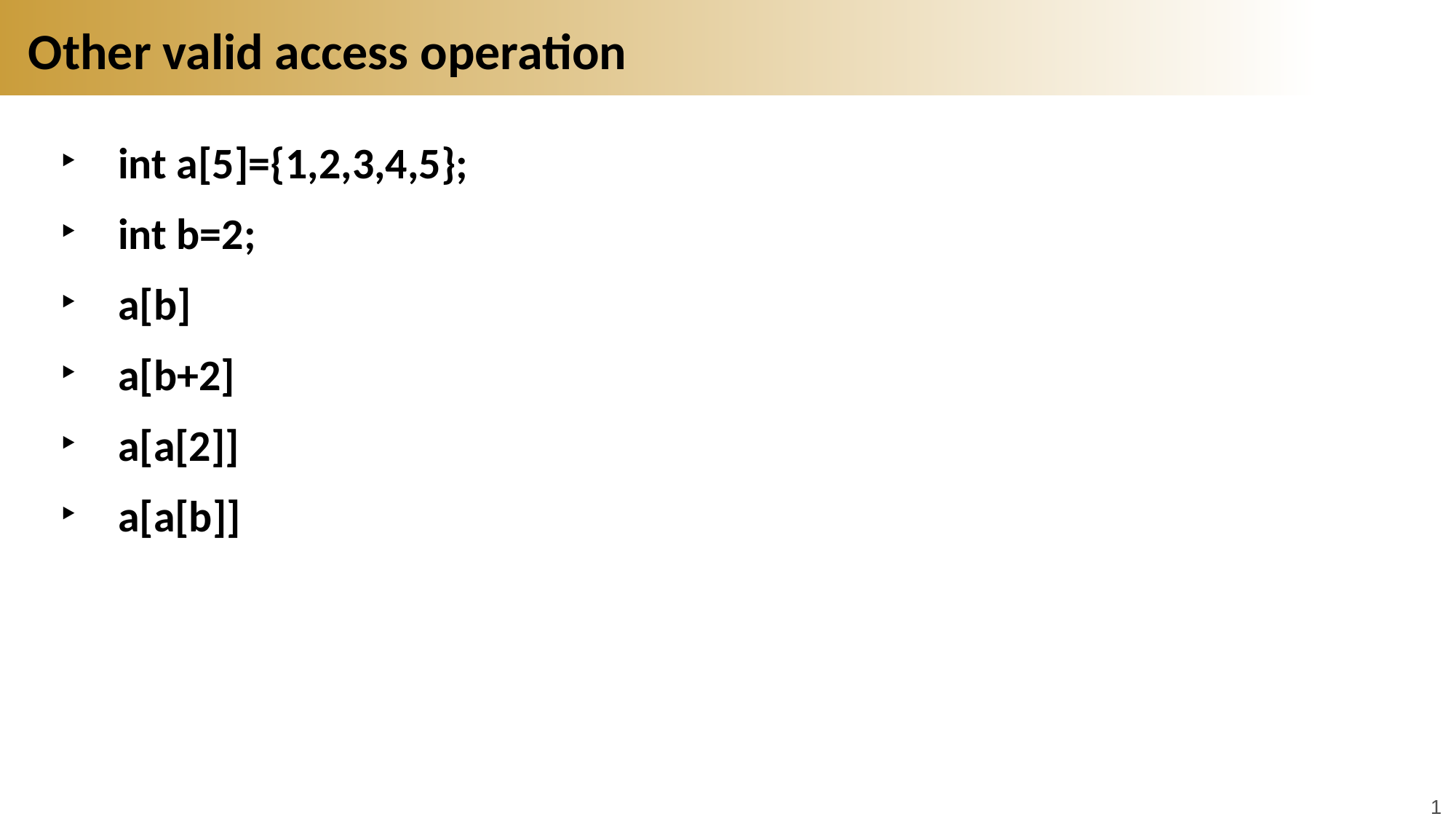

# Other valid access operation
int a[5]={1,2,3,4,5};
int b=2;
a[b]
a[b+2]
a[a[2]]
a[a[b]]

11